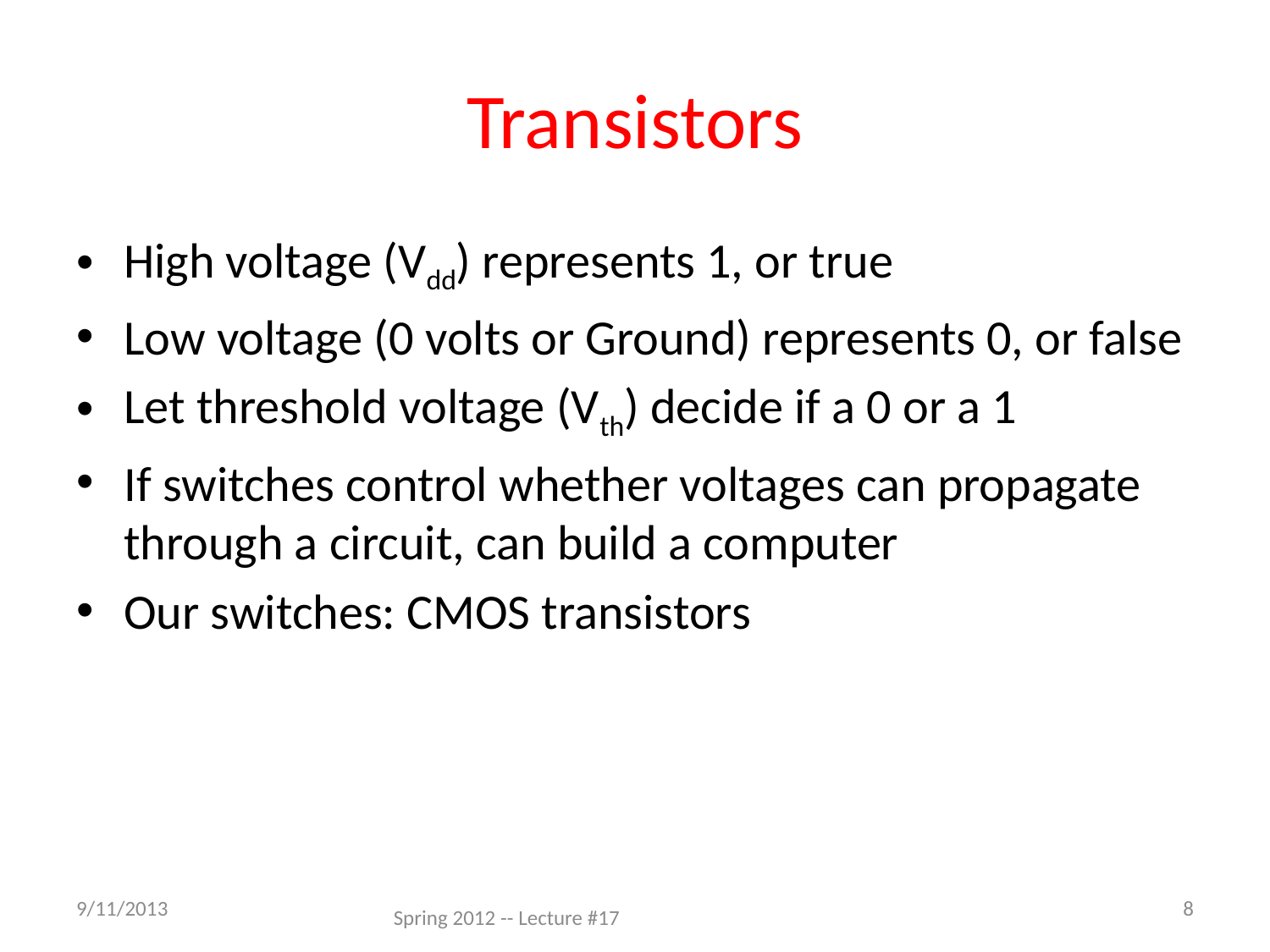

# Transistors
High voltage (Vdd) represents 1, or true
Low voltage (0 volts or Ground) represents 0, or false
Let threshold voltage (Vth) decide if a 0 or a 1
If switches control whether voltages can propagate through a circuit, can build a computer
Our switches: CMOS transistors
Spring 2012 -- Lecture #17
9/11/2013
8